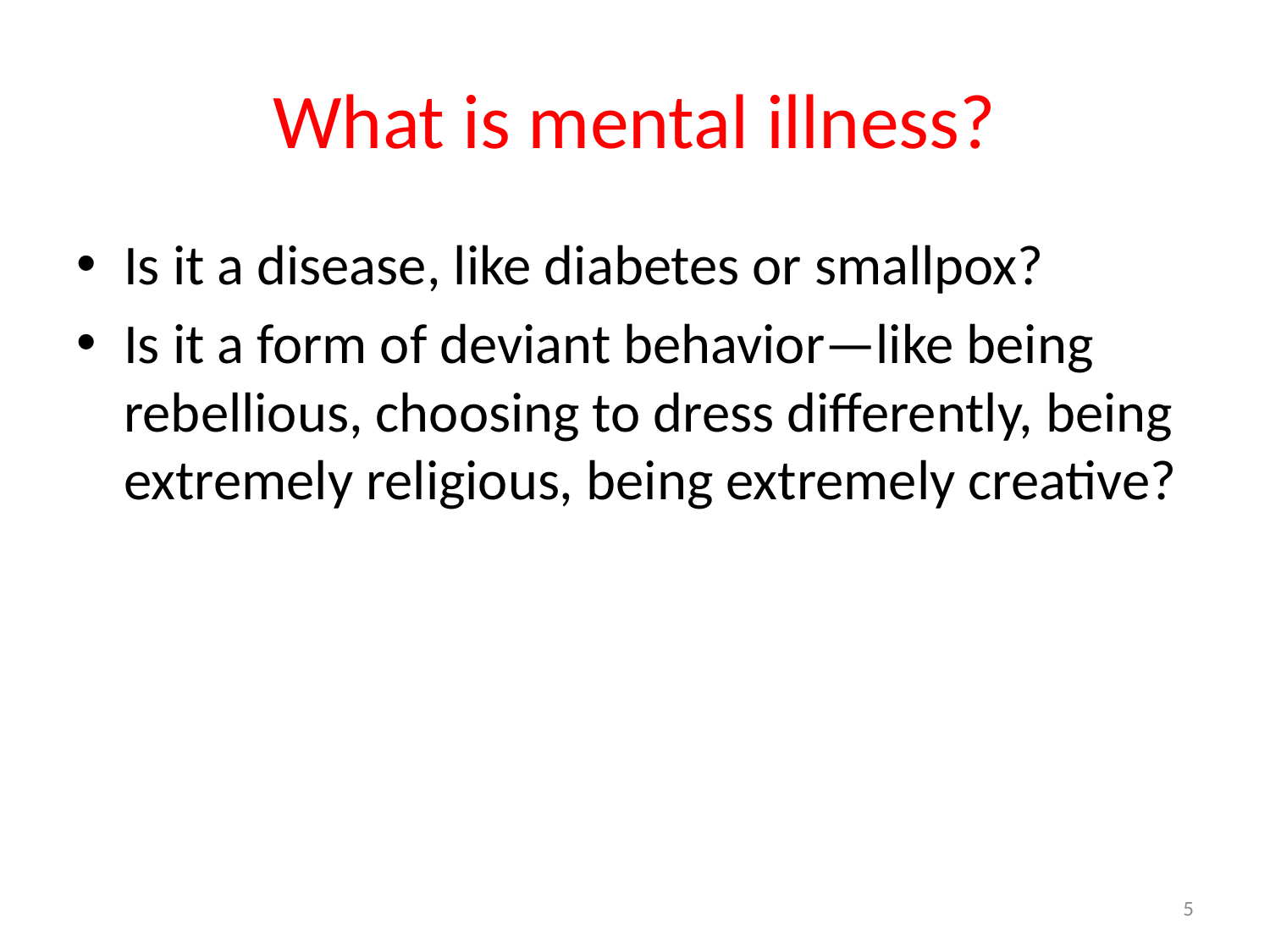

# What is mental illness?
Is it a disease, like diabetes or smallpox?
Is it a form of deviant behavior—like being rebellious, choosing to dress differently, being extremely religious, being extremely creative?
5